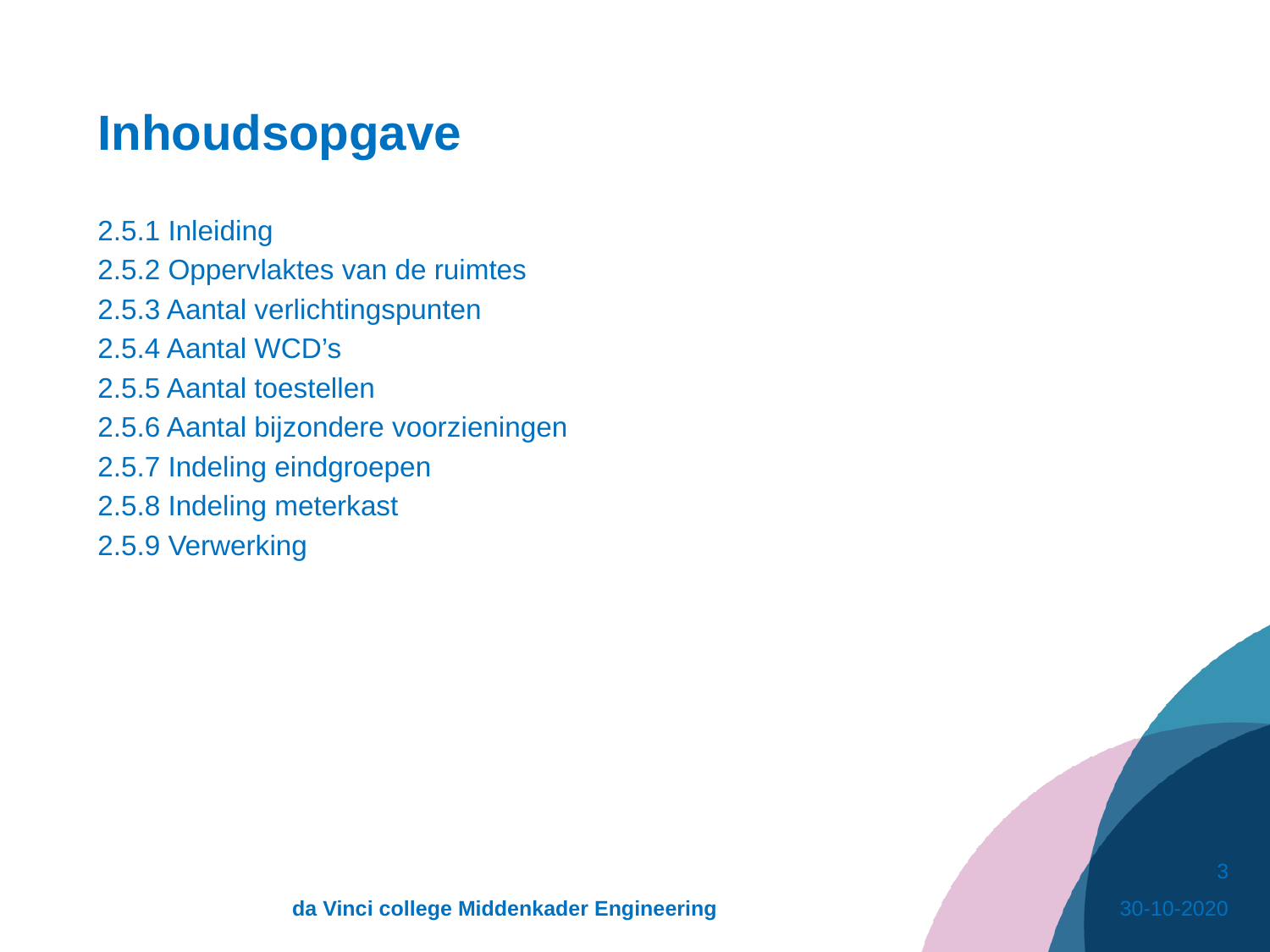

# Inhoudsopgave
2.5.1 Inleiding
2.5.2 Oppervlaktes van de ruimtes
2.5.3 Aantal verlichtingspunten
2.5.4 Aantal WCD’s
2.5.5 Aantal toestellen
2.5.6 Aantal bijzondere voorzieningen
2.5.7 Indeling eindgroepen
2.5.8 Indeling meterkast
2.5.9 Verwerking
3
da Vinci college Middenkader Engineering
30-10-2020